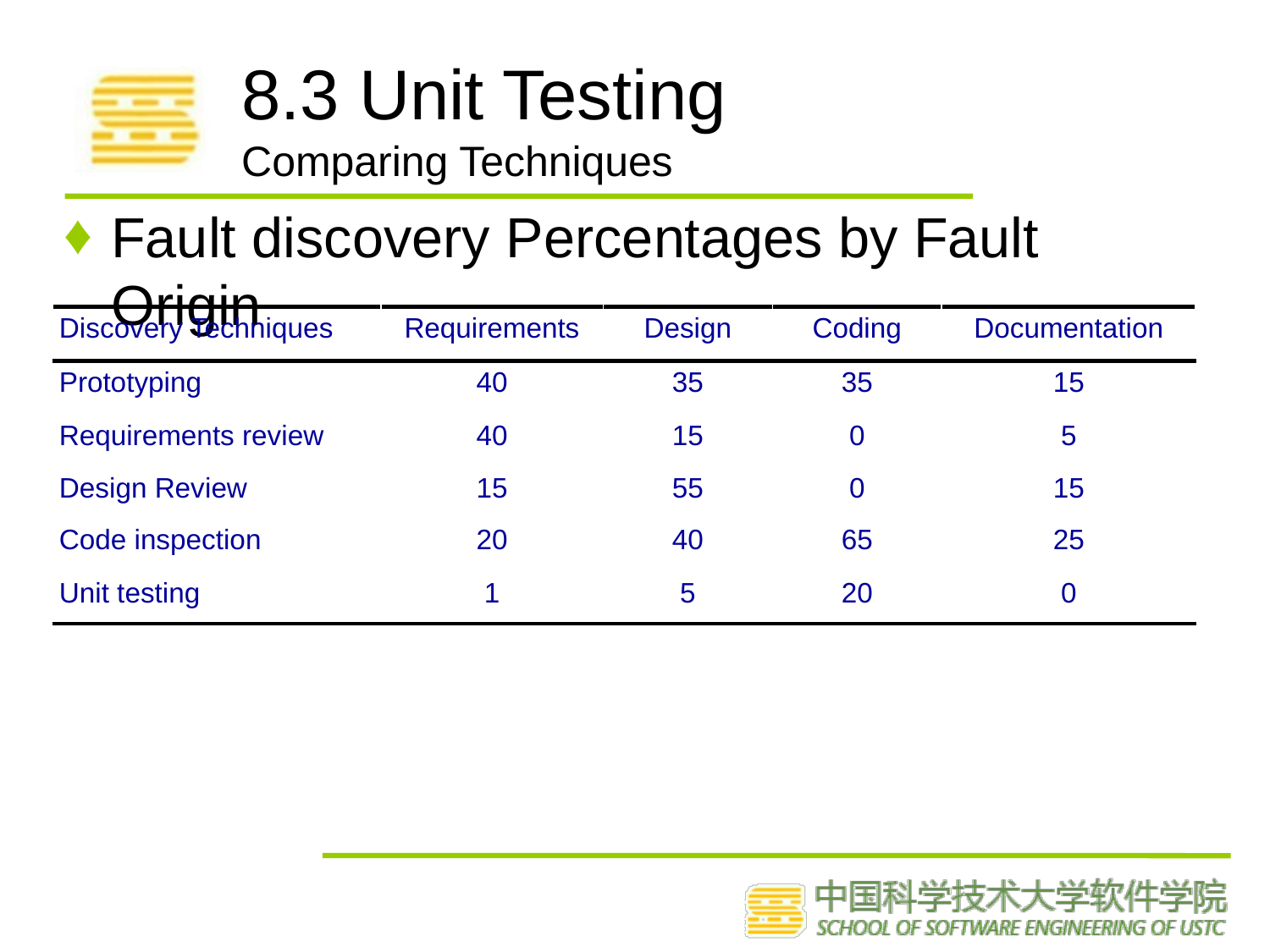

# 8.3 Unit Testing Comparing Techniques
Fault discovery Percentages by Fault Origin
| Discovery Techniques | Requirements | Design | Coding | Documentation |
| --- | --- | --- | --- | --- |
| Prototyping | 40 | 35 | 35 | 15 |
| Requirements review | 40 | 15 | 0 | 5 |
| Design Review | 15 | 55 | 0 | 15 |
| Code inspection | 20 | 40 | 65 | 25 |
| Unit testing | 1 | 5 | 20 | 0 |